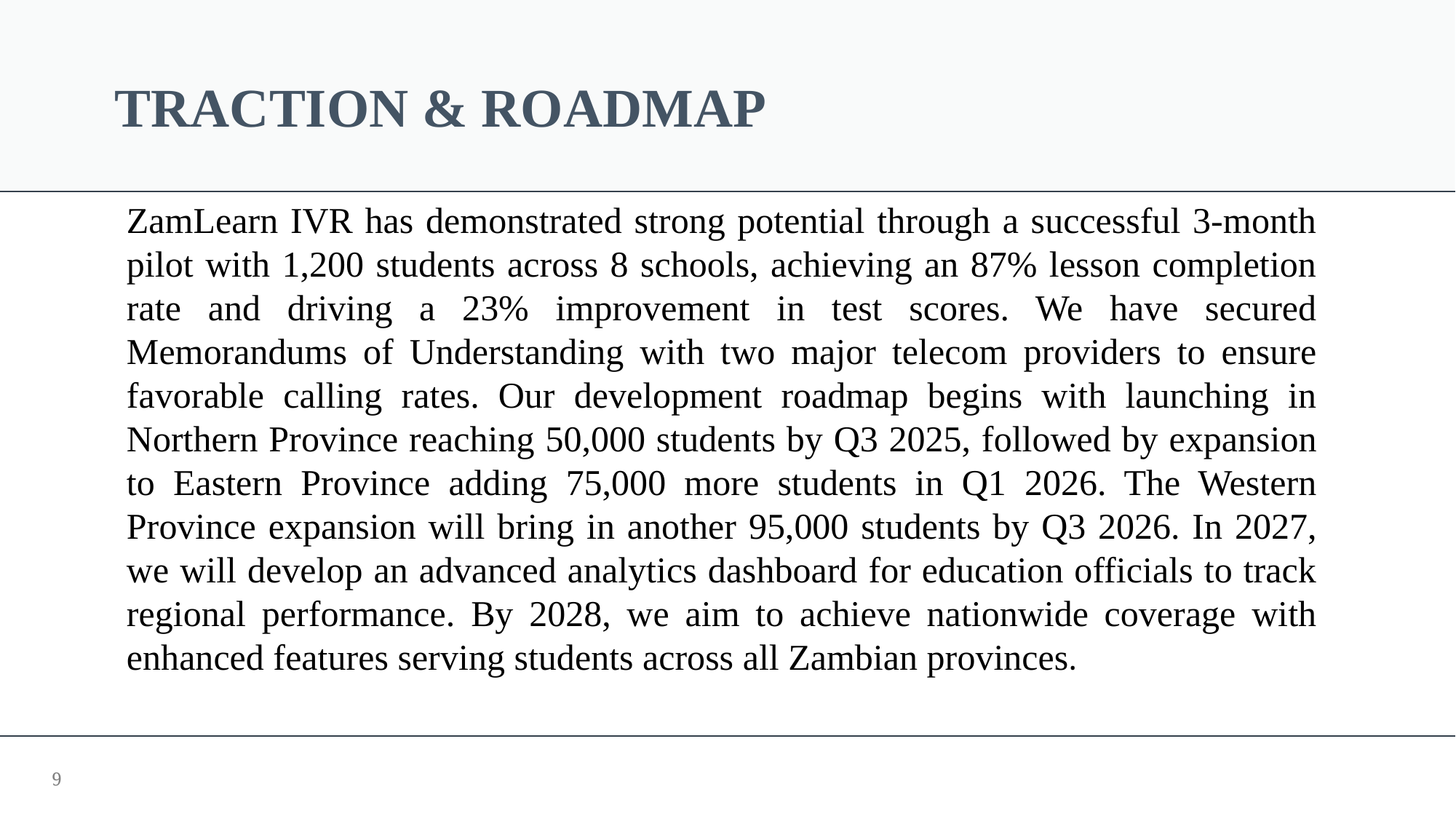

# TRACTION & ROADMAP
ZamLearn IVR has demonstrated strong potential through a successful 3-month pilot with 1,200 students across 8 schools, achieving an 87% lesson completion rate and driving a 23% improvement in test scores. We have secured Memorandums of Understanding with two major telecom providers to ensure favorable calling rates. Our development roadmap begins with launching in Northern Province reaching 50,000 students by Q3 2025, followed by expansion to Eastern Province adding 75,000 more students in Q1 2026. The Western Province expansion will bring in another 95,000 students by Q3 2026. In 2027, we will develop an advanced analytics dashboard for education officials to track regional performance. By 2028, we aim to achieve nationwide coverage with enhanced features serving students across all Zambian provinces.
9